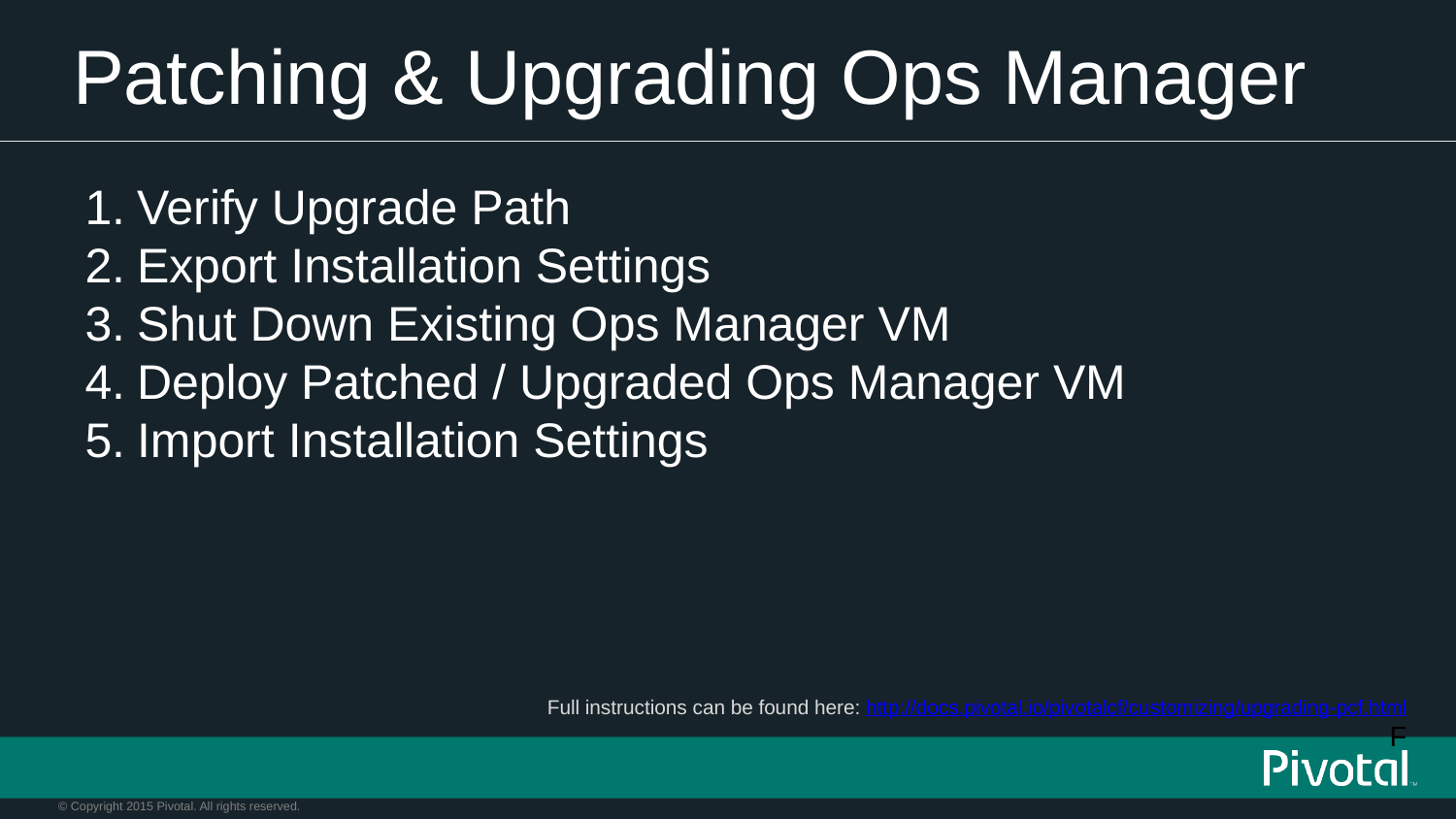

# Patching & Upgrading Ops Manager
Verify Upgrade Path
Export Installation Settings
Shut Down Existing Ops Manager VM
Deploy Patched / Upgraded Ops Manager VM
Import Installation Settings
Full instructions can be found here: http://docs.pivotal.io/pivotalcf/customizing/upgrading-pcf.html
F